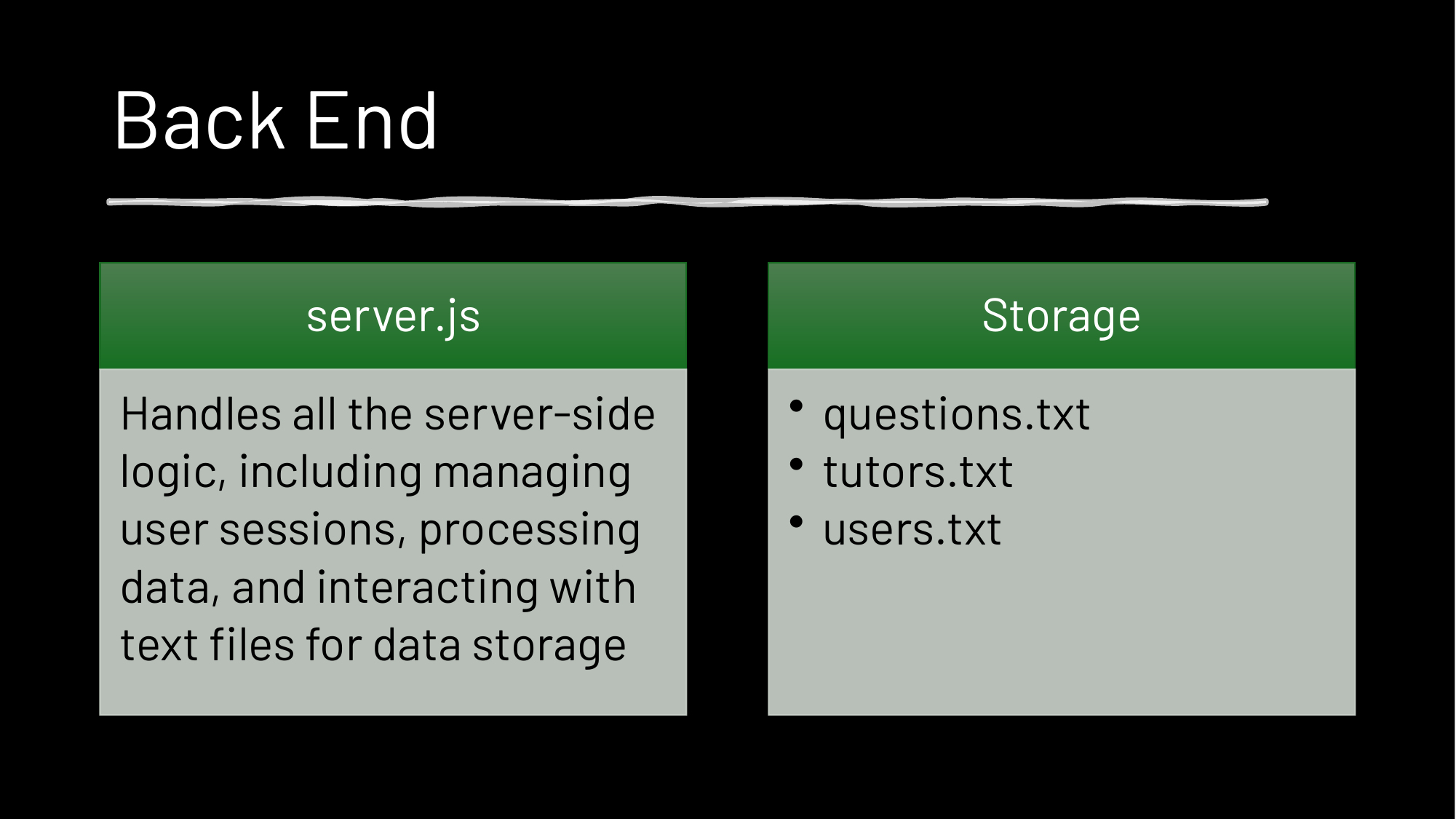

Back End

server.js
Handles all the server-side
logic, including managing
user sessions, processing
data, and interacting with
text files for data storage
Storage
questions.txt
tutors.txt
users.txt